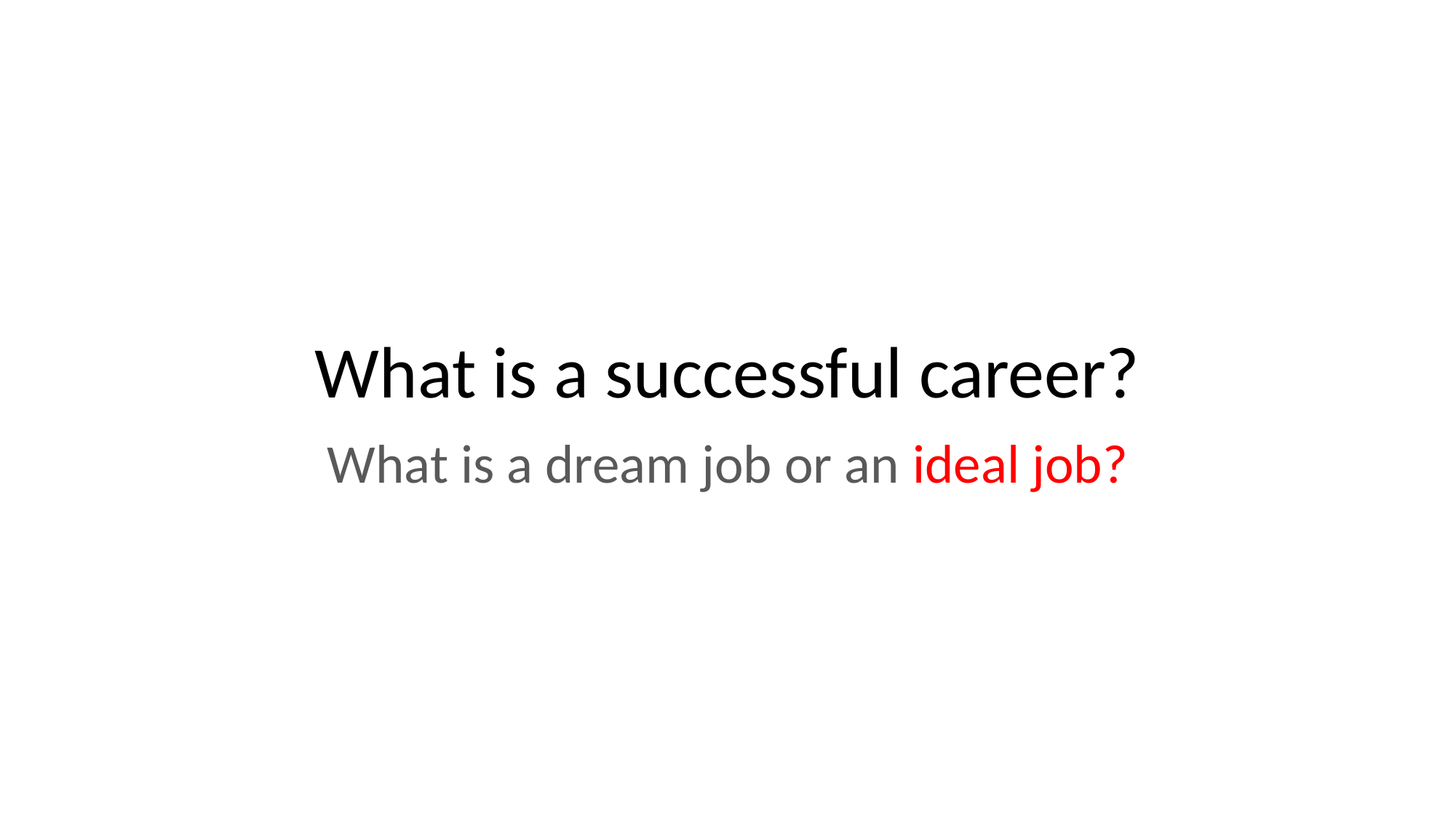

# What is a successful career?
What is a dream job or an ideal job?